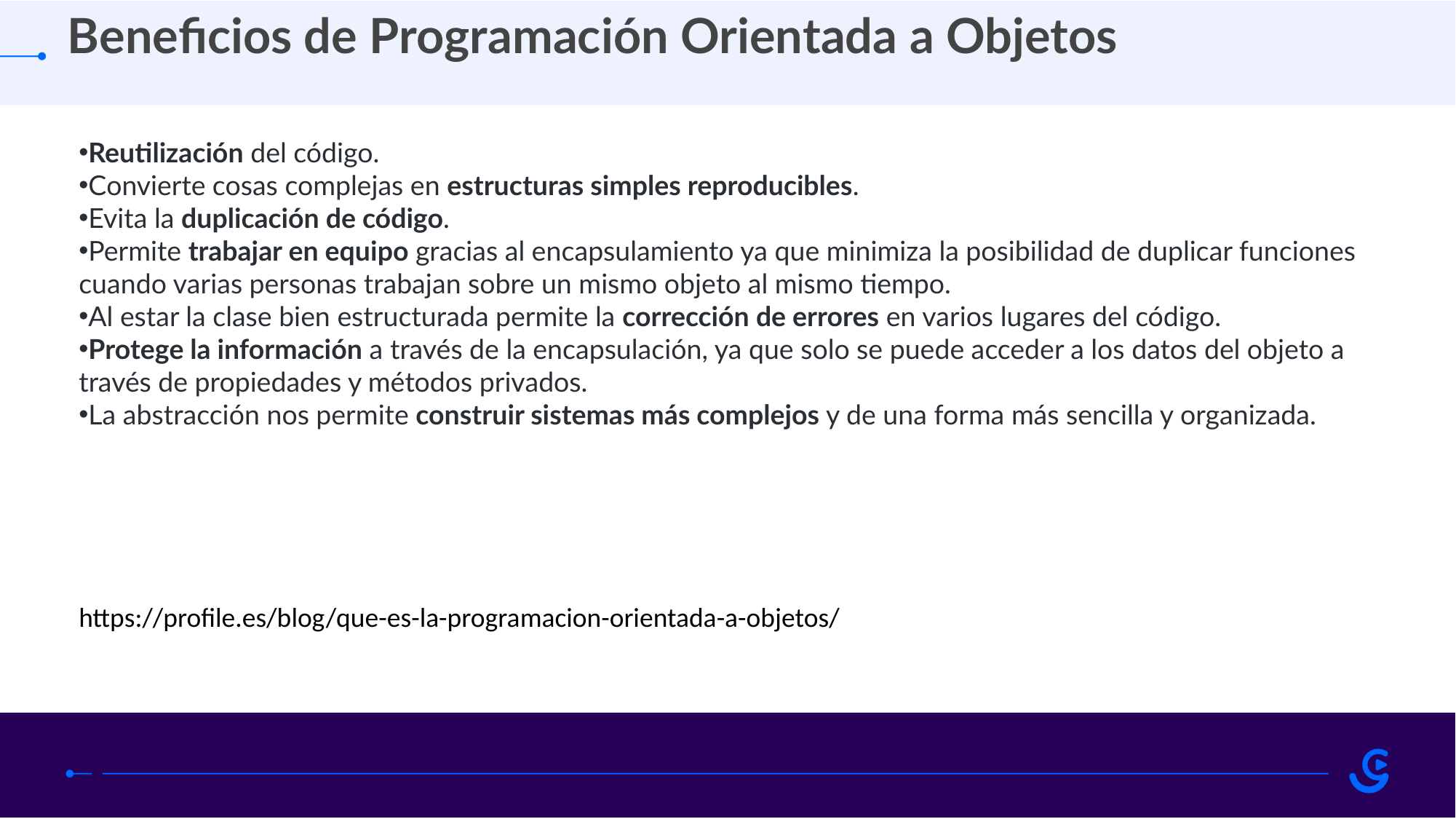

Beneficios de Programación Orientada a Objetos
Reutilización del código.
Convierte cosas complejas en estructuras simples reproducibles.
Evita la duplicación de código.
Permite trabajar en equipo gracias al encapsulamiento ya que minimiza la posibilidad de duplicar funciones cuando varias personas trabajan sobre un mismo objeto al mismo tiempo.
Al estar la clase bien estructurada permite la corrección de errores en varios lugares del código.
Protege la información a través de la encapsulación, ya que solo se puede acceder a los datos del objeto a través de propiedades y métodos privados.
La abstracción nos permite construir sistemas más complejos y de una forma más sencilla y organizada.
https://profile.es/blog/que-es-la-programacion-orientada-a-objetos/